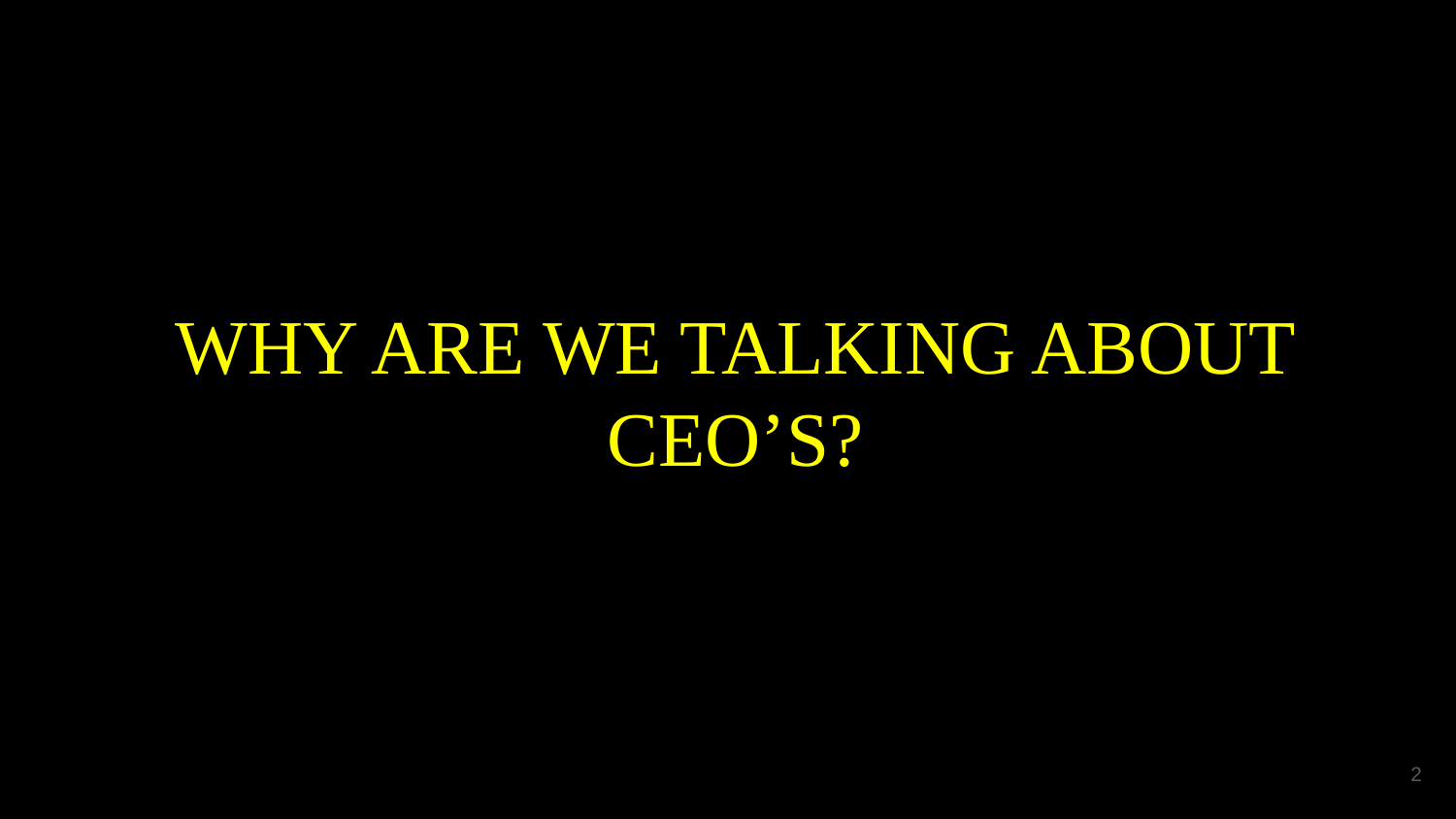

#

WHY ARE WE TALKING ABOUT CEO’S?
2